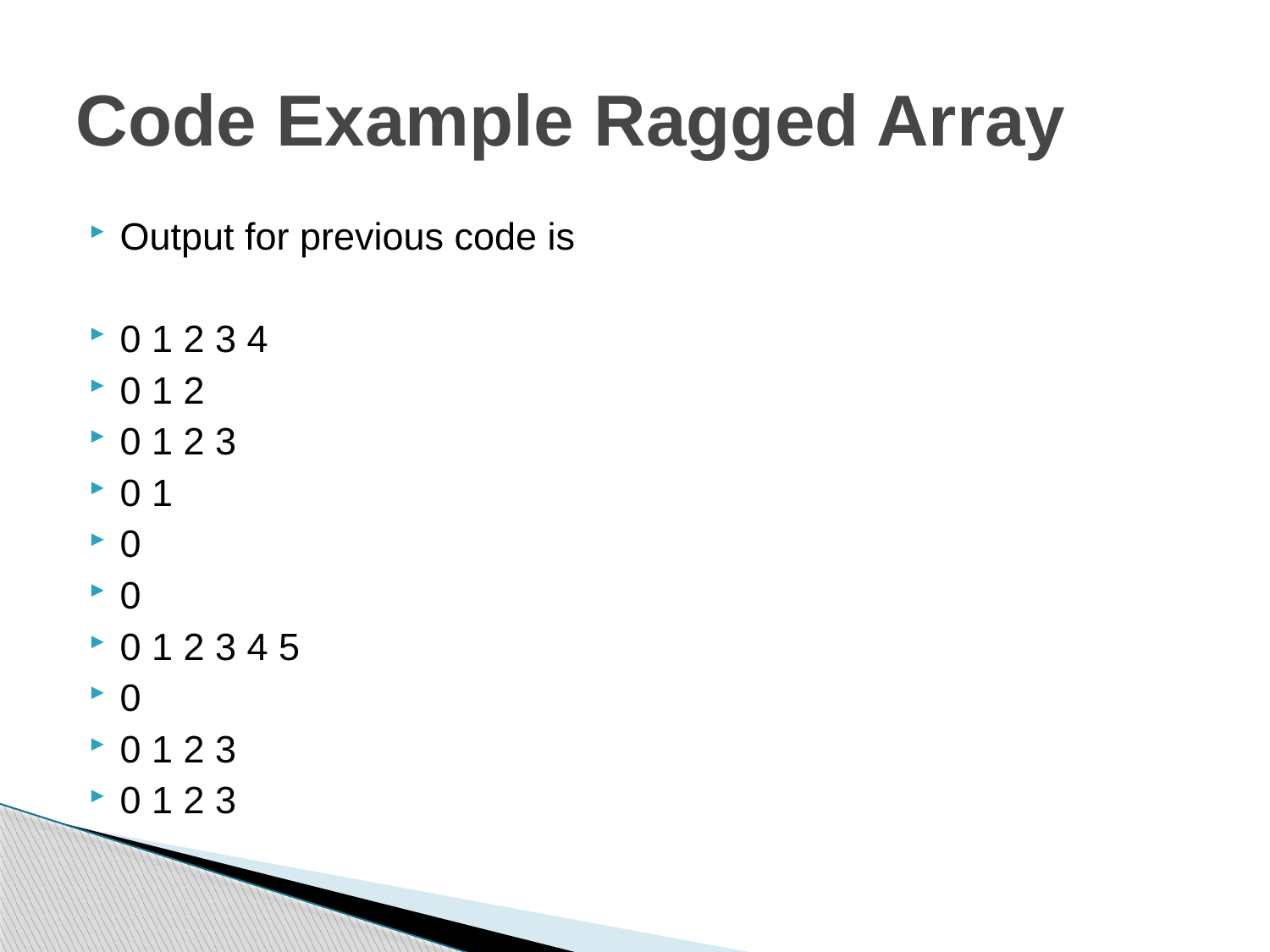

# Code Example Ragged Array
Output for previous code is

0 1 2 3 4
0 1 2
0 1 2 3
0 1
0
0
0 1 2 3 4 5
0
0 1 2 3
0 1 2 3